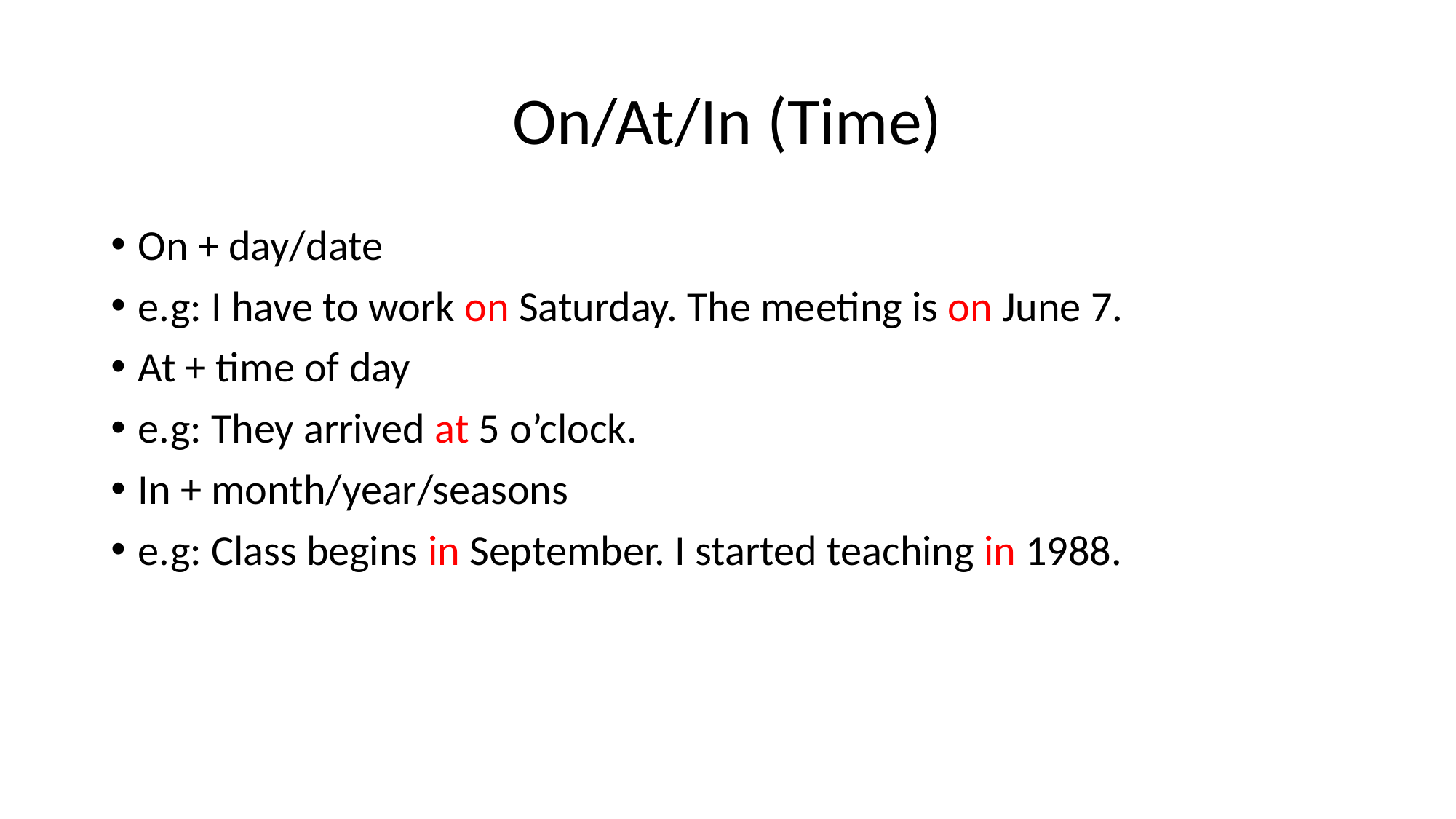

# On/At/In (Time)
On + day/date
e.g: I have to work on Saturday. The meeting is on June 7.
At + time of day
e.g: They arrived at 5 o’clock.
In + month/year/seasons
e.g: Class begins in September. I started teaching in 1988.